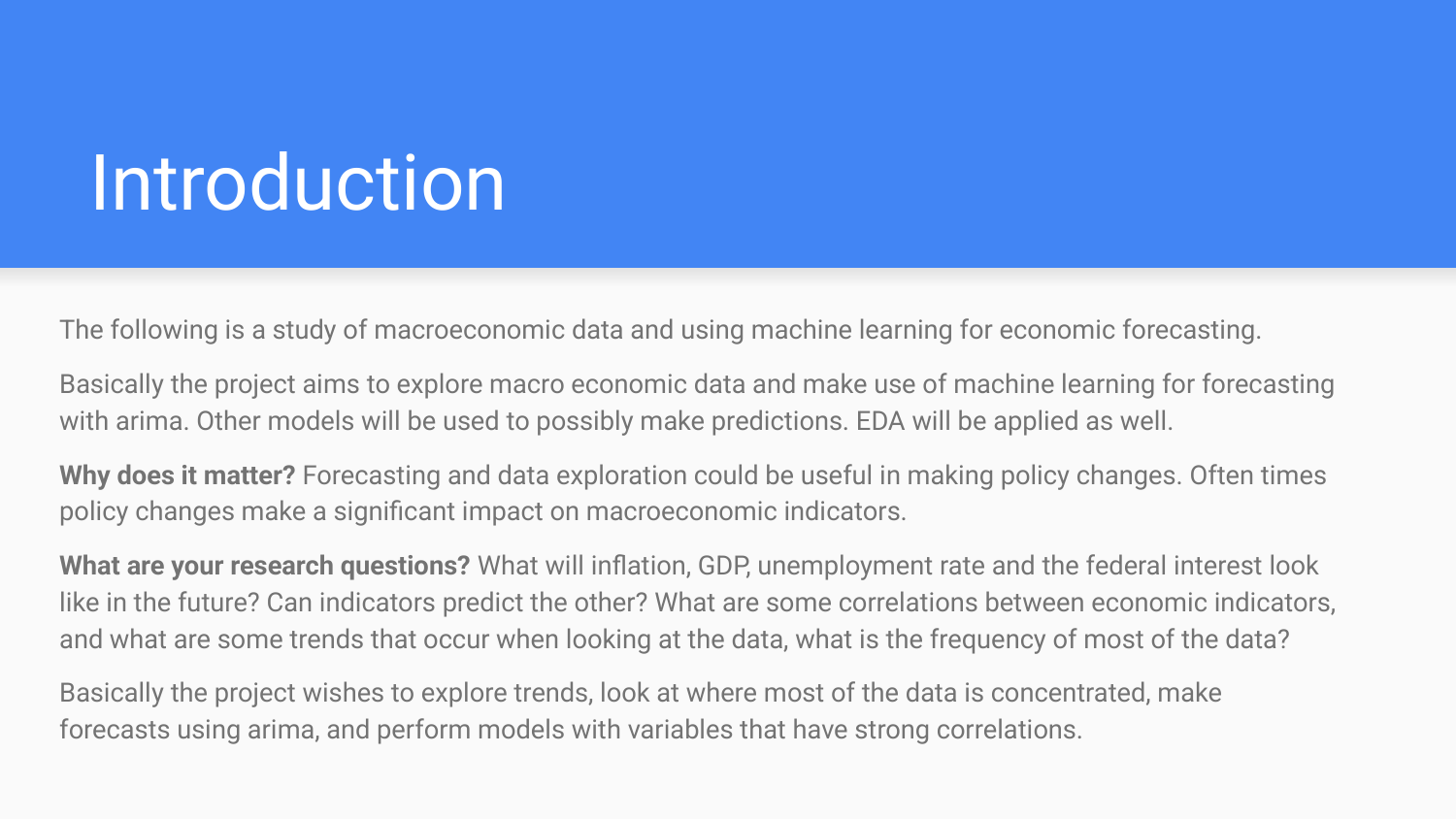

# Introduction
The following is a study of macroeconomic data and using machine learning for economic forecasting.
Basically the project aims to explore macro economic data and make use of machine learning for forecasting with arima. Other models will be used to possibly make predictions. EDA will be applied as well.
Why does it matter? Forecasting and data exploration could be useful in making policy changes. Often times policy changes make a significant impact on macroeconomic indicators.
What are your research questions? What will inflation, GDP, unemployment rate and the federal interest look like in the future? Can indicators predict the other? What are some correlations between economic indicators, and what are some trends that occur when looking at the data, what is the frequency of most of the data?
Basically the project wishes to explore trends, look at where most of the data is concentrated, make forecasts using arima, and perform models with variables that have strong correlations.